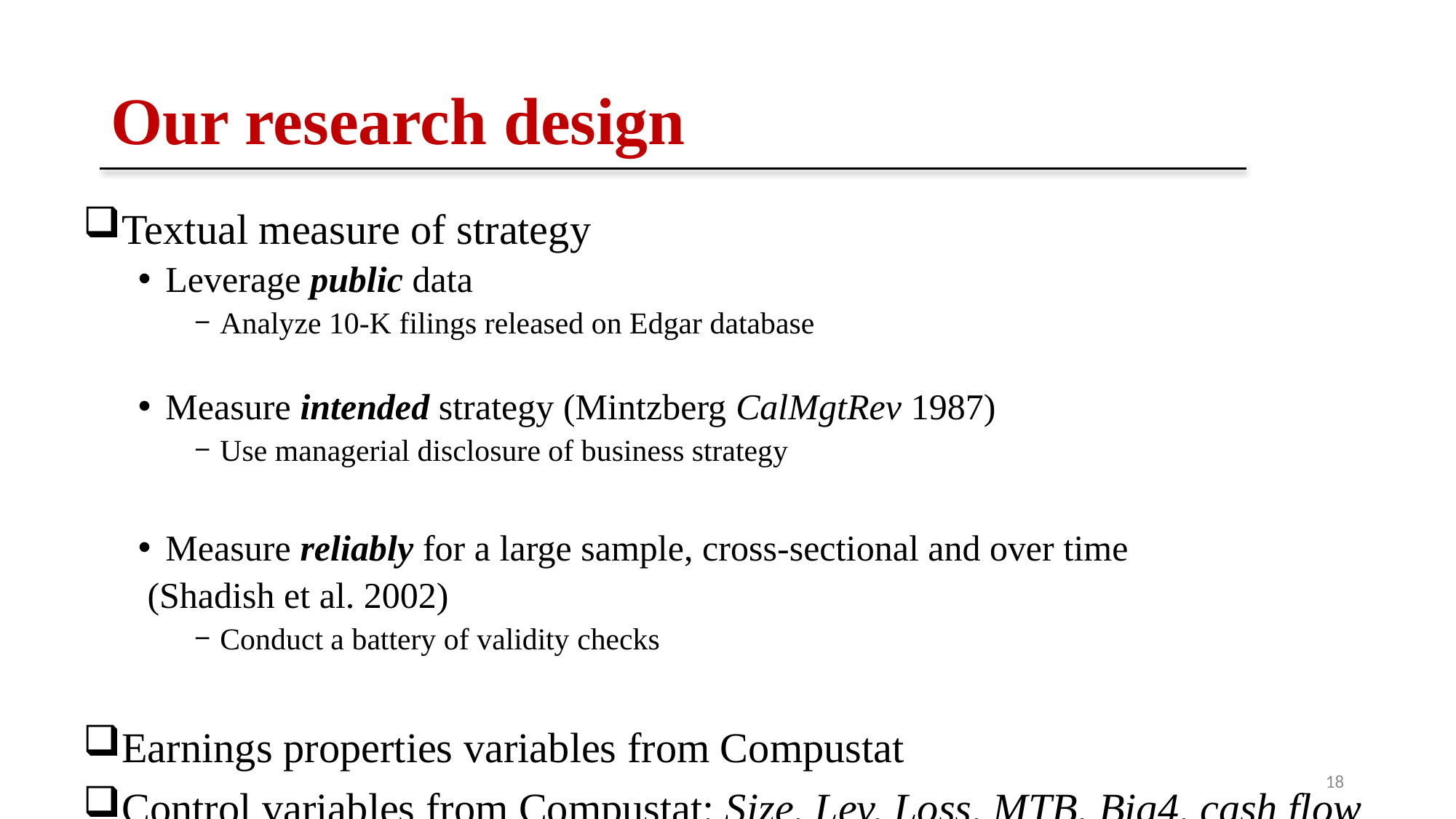

# Our research design
Textual measure of strategy
Leverage public data
Analyze 10-K filings released on Edgar database

Measure intended strategy (Mintzberg CalMgtRev 1987)
Use managerial disclosure of business strategy

Measure reliably for a large sample, cross-sectional and over time
 (Shadish et al. 2002)
Conduct a battery of validity checks

Earnings properties variables from Compustat
Control variables from Compustat: Size, Lev, Loss, MTB, Big4, cash flow
18